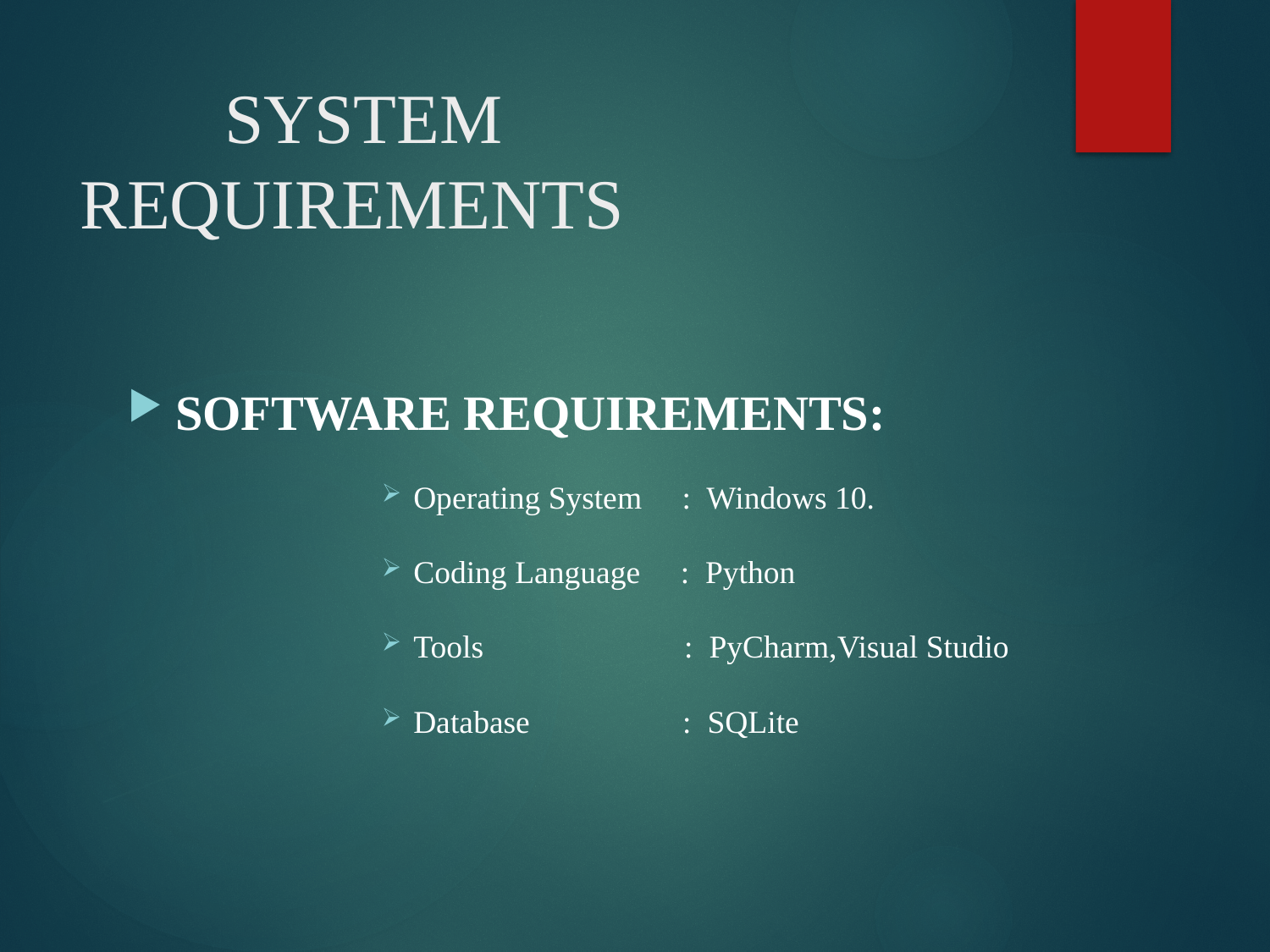

# SYSTEM REQUIREMENTS

SOFTWARE REQUIREMENTS:
Operating System     :  Windows 10.
Coding Language     :  Python
Tools                         :  PyCharm,Visual Studio
Database                   :  SQLite